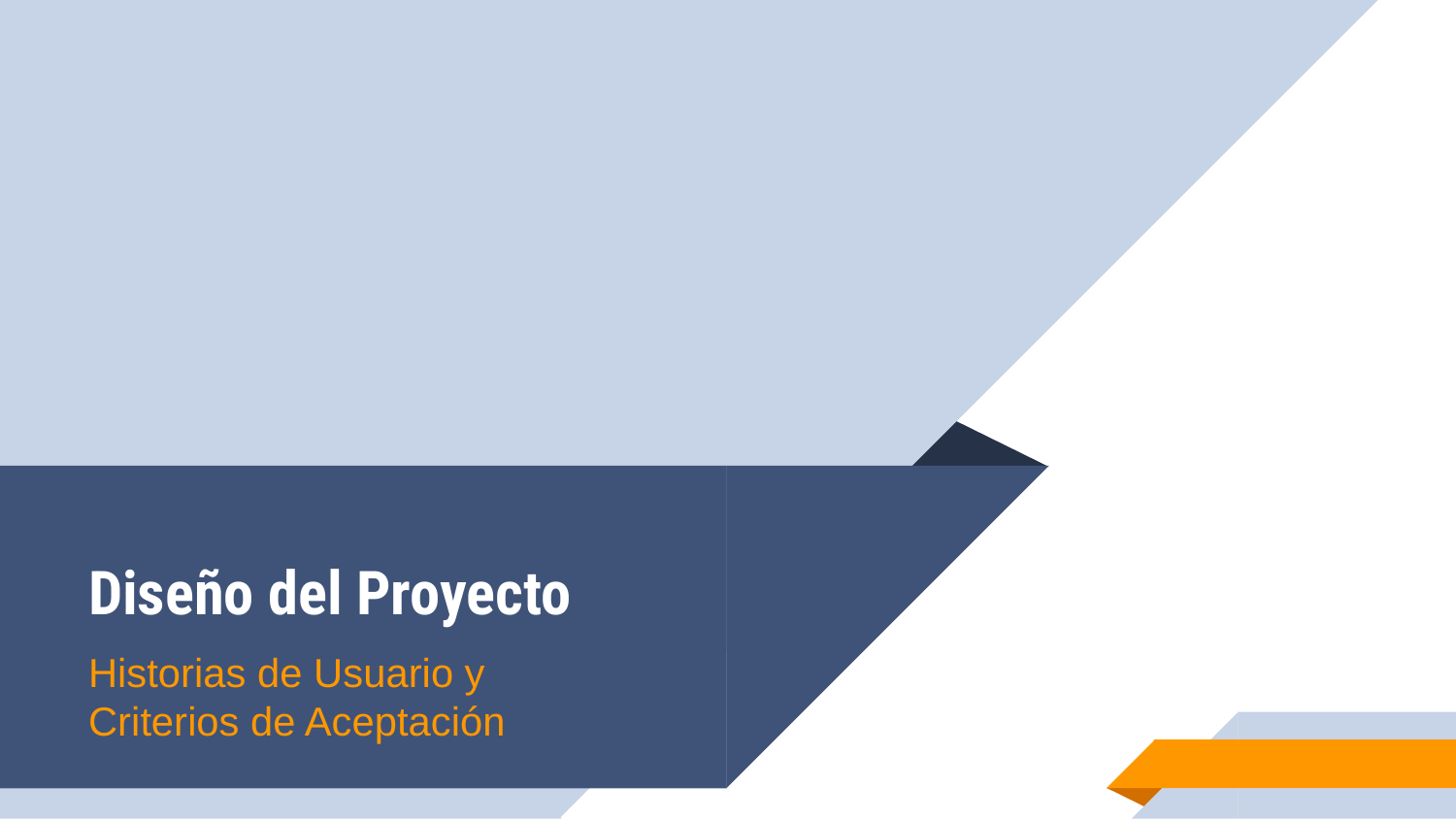

# Diseño del Proyecto
Historias de Usuario y
Criterios de Aceptación